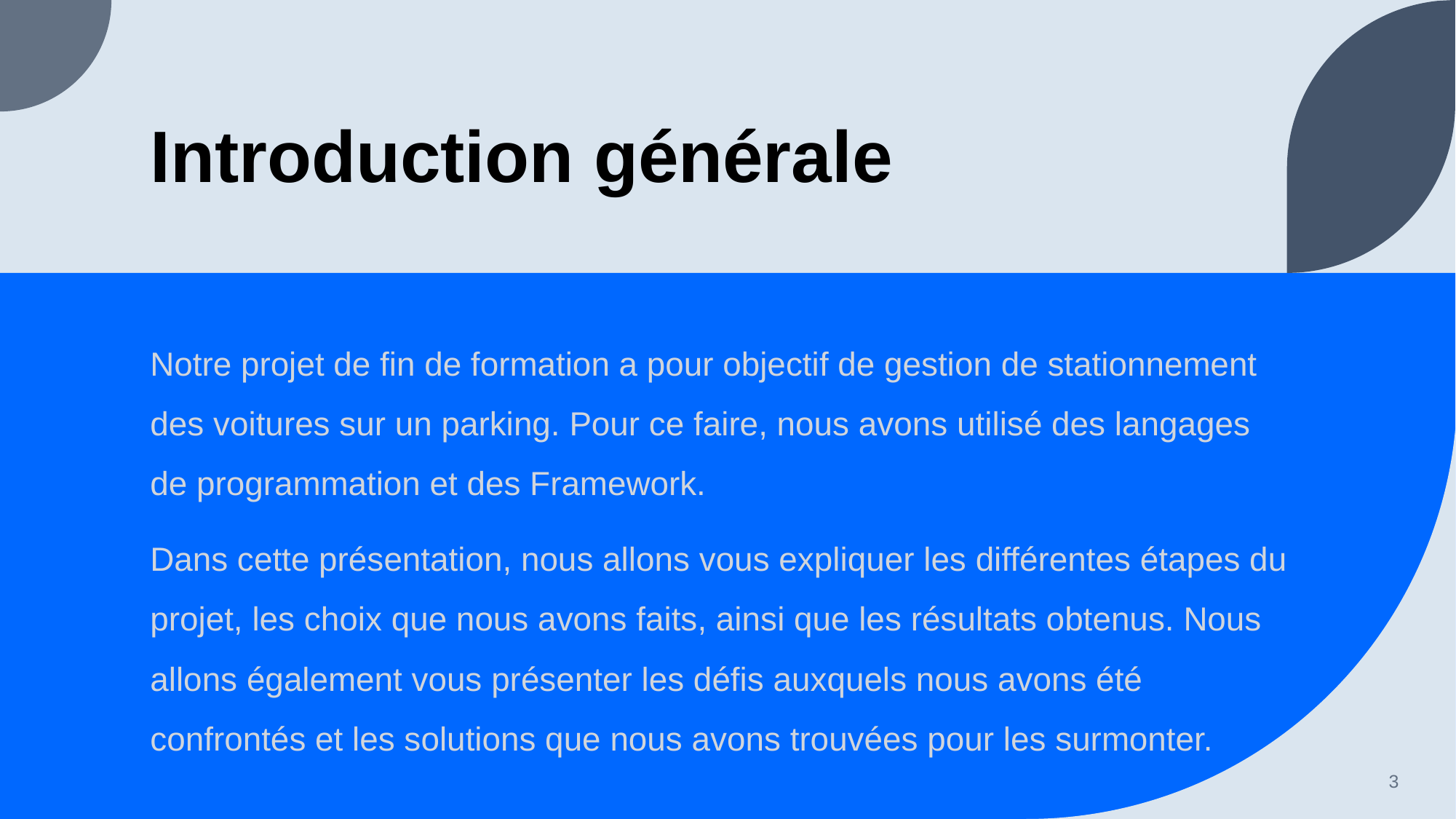

# Introduction générale
Notre projet de fin de formation a pour objectif de gestion de stationnement des voitures sur un parking. Pour ce faire, nous avons utilisé des langages de programmation et des Framework.
Dans cette présentation, nous allons vous expliquer les différentes étapes du projet, les choix que nous avons faits, ainsi que les résultats obtenus. Nous allons également vous présenter les défis auxquels nous avons été confrontés et les solutions que nous avons trouvées pour les surmonter.
3